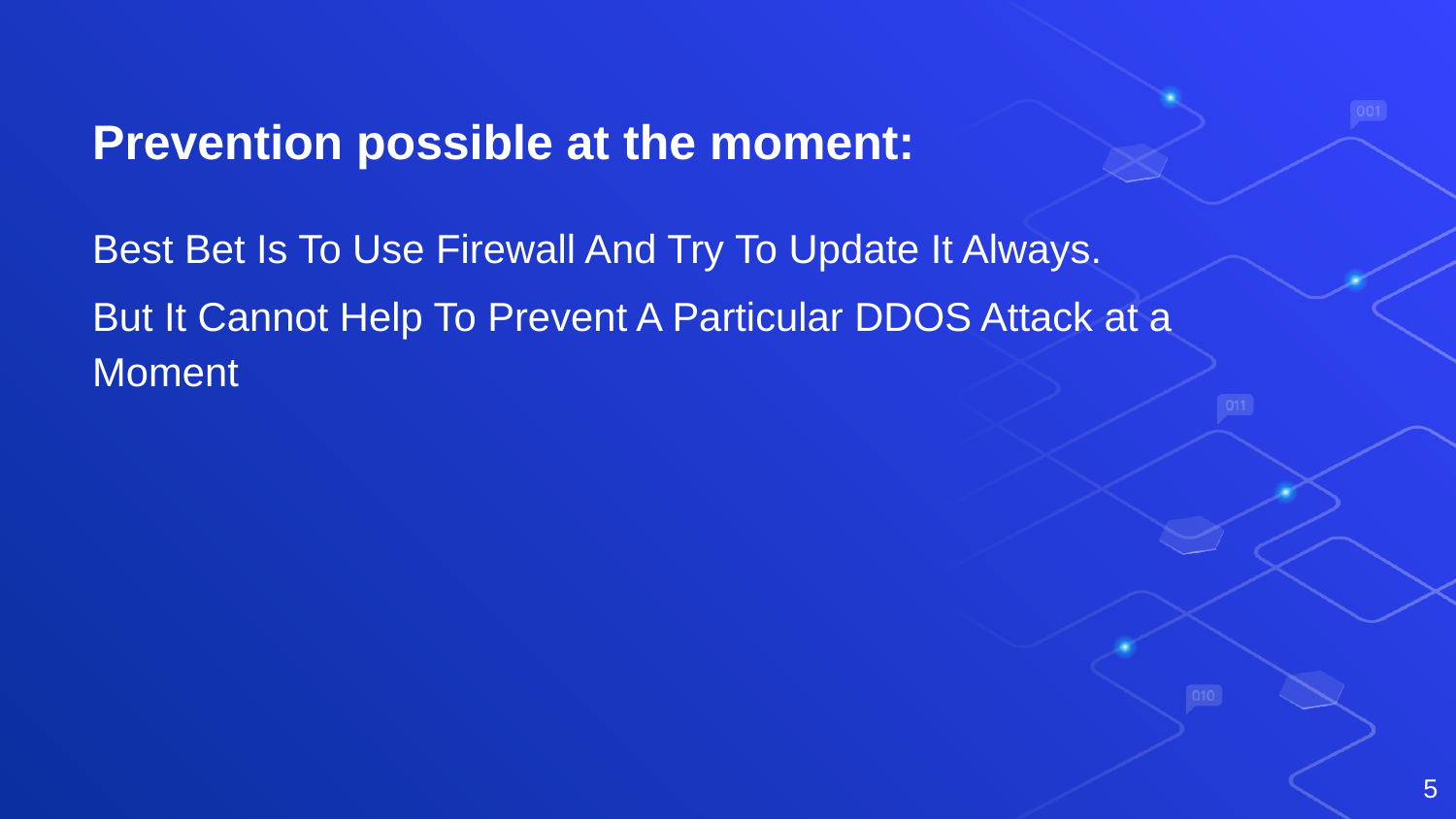

# Prevention possible at the moment:
Best Bet Is To Use Firewall And Try To Update It Always.
But It Cannot Help To Prevent A Particular DDOS Attack at a Moment

5